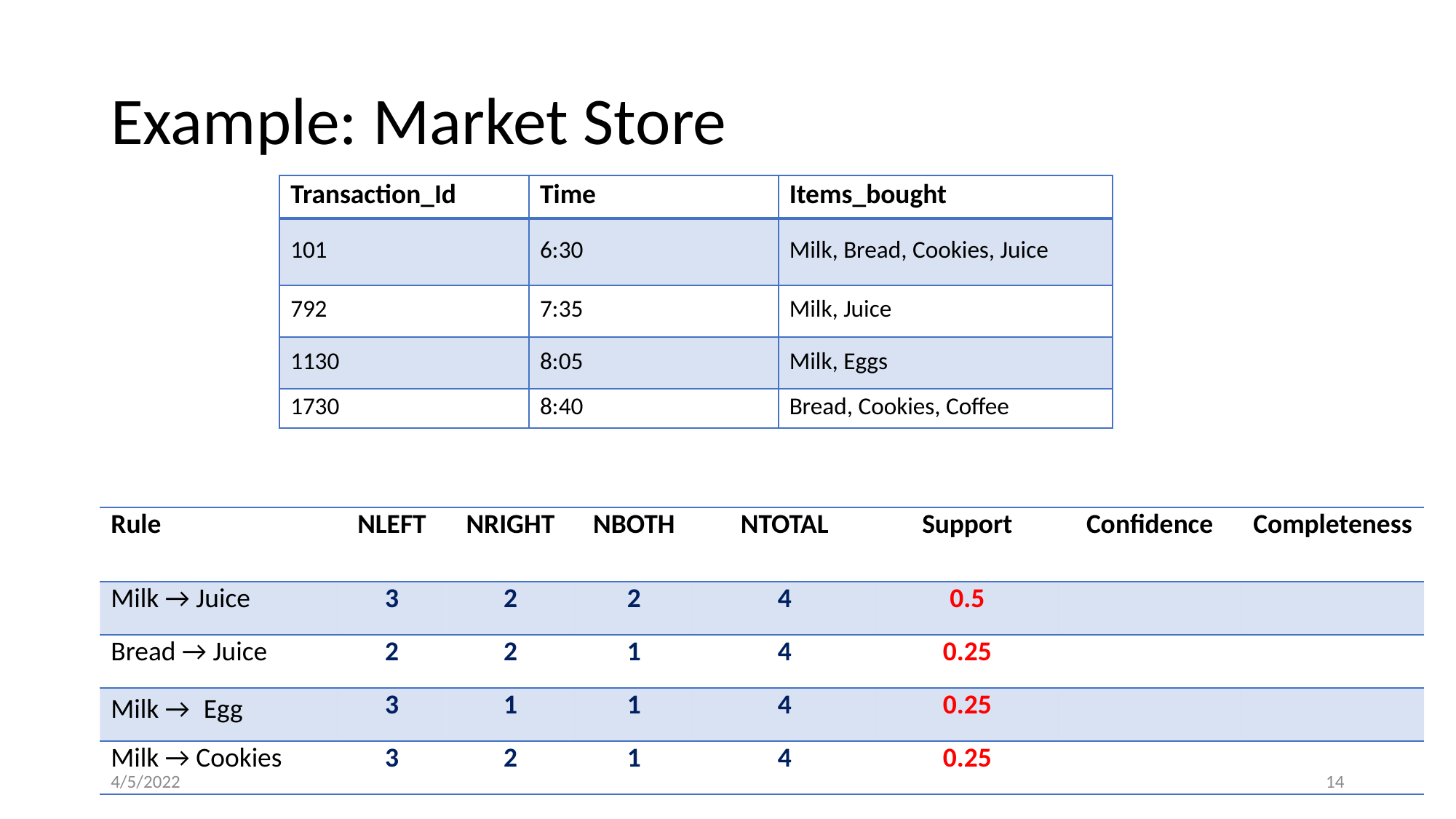

Example: Market Store
| Transaction\_Id | Time | Items\_bought |
| --- | --- | --- |
| 101 | 6:30 | Milk, Bread, Cookies, Juice |
| 792 | 7:35 | Milk, Juice |
| 1130 | 8:05 | Milk, Eggs |
| 1730 | 8:40 | Bread, Cookies, Coffee |
| Rule | NLEFT | NRIGHT | NBOTH | NTOTAL | Support | Confidence | Completeness |
| --- | --- | --- | --- | --- | --- | --- | --- |
| Milk → Juice | 3 | 2 | 2 | 4 | 0.5 |  |  |
| Bread → Juice | 2 | 2 | 1 | 4 | 0.25 |  |  |
| Milk → Egg | 3 | 1 | 1 | 4 | 0.25 |  |  |
| Milk → Cookies | 3 | 2 | 1 | 4 | 0.25 |  |  |
4/5/2022
14